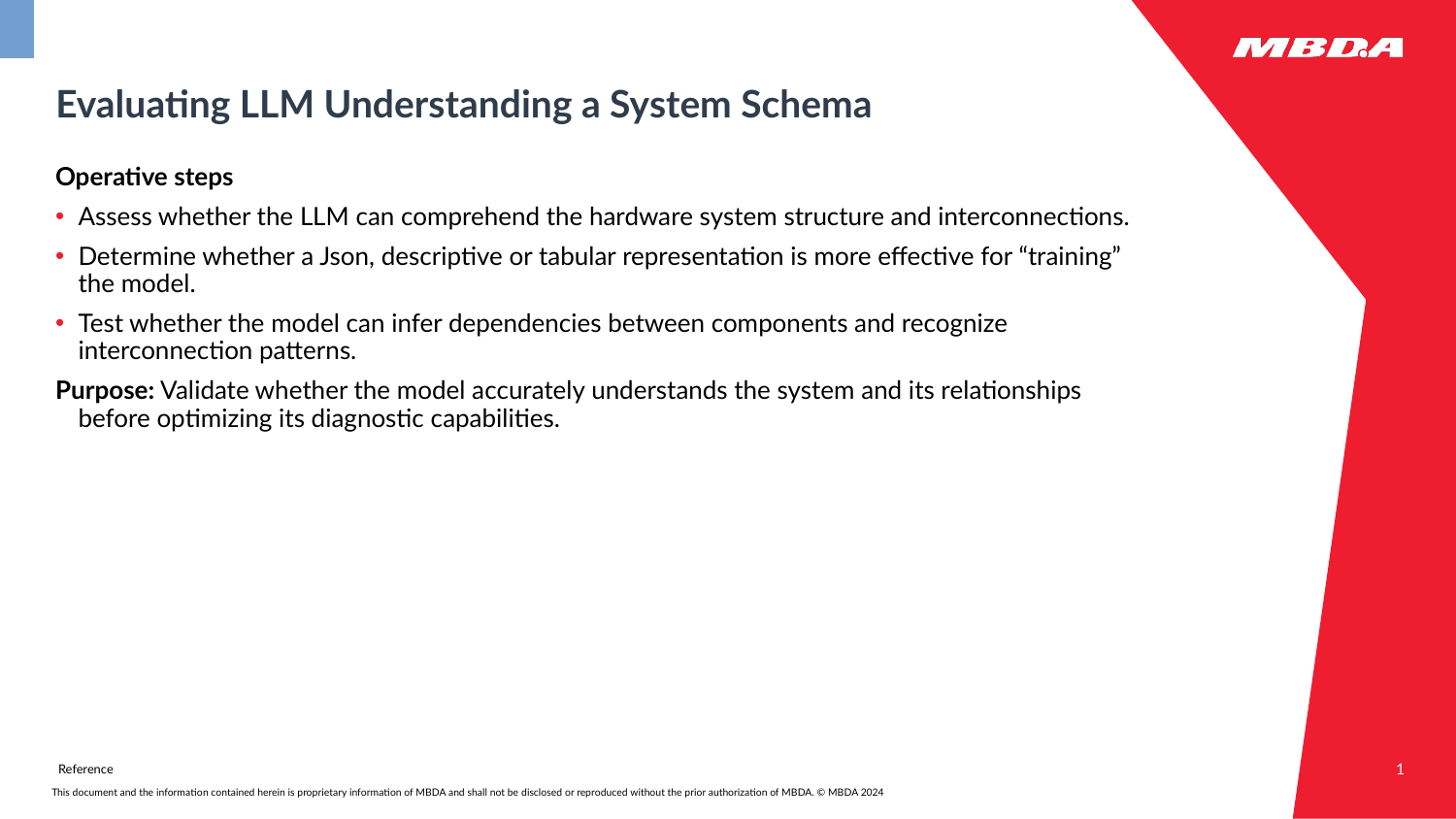

# Evaluating LLM Understanding a System Schema
Operative steps
Assess whether the LLM can comprehend the hardware system structure and interconnections.
Determine whether a Json, descriptive or tabular representation is more effective for “training” the model.
Test whether the model can infer dependencies between components and recognize interconnection patterns.
Purpose: Validate whether the model accurately understands the system and its relationships before optimizing its diagnostic capabilities.

1
Reference